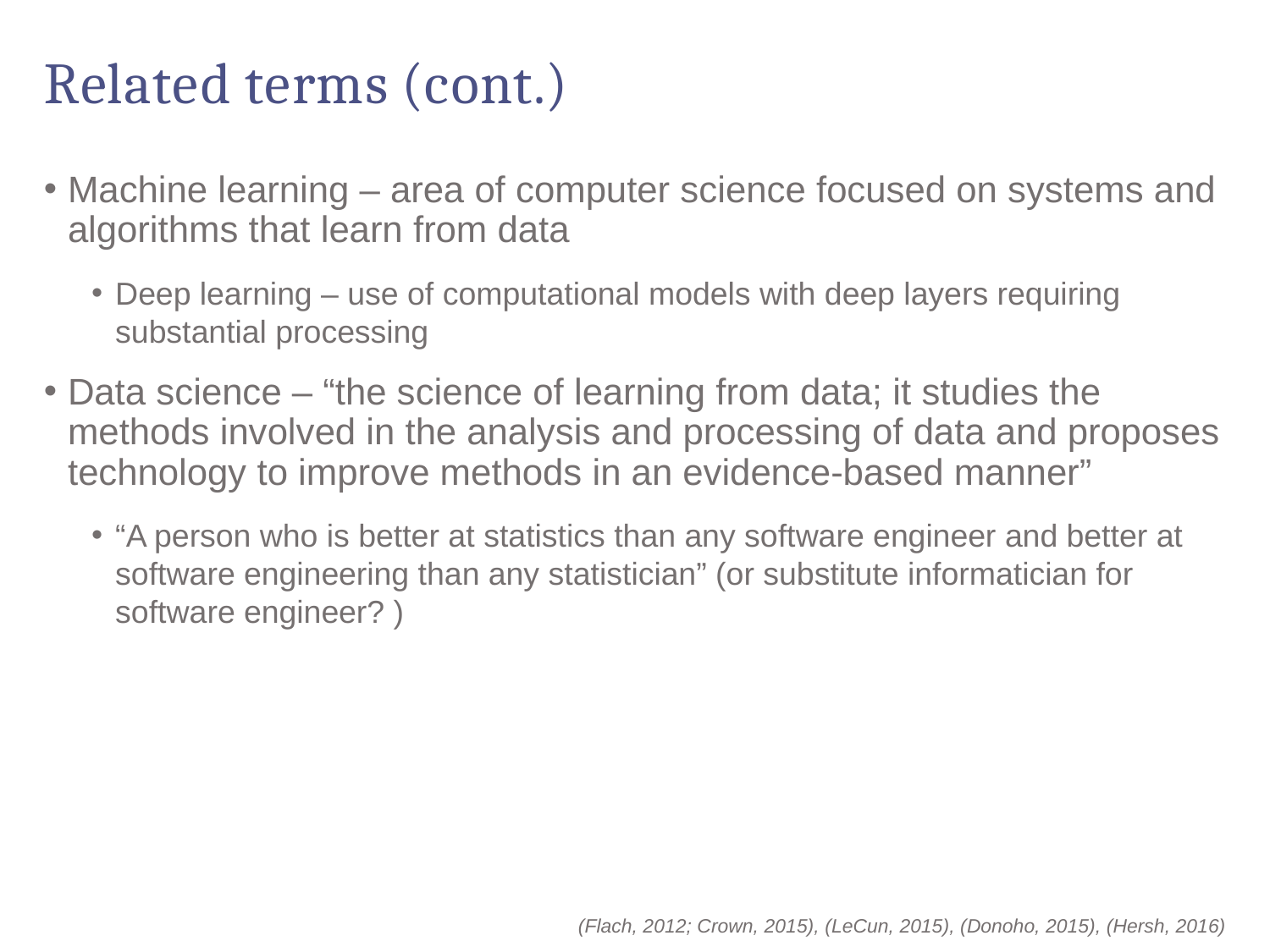

# Related terms (cont.)
Machine learning – area of computer science focused on systems and algorithms that learn from data
Deep learning – use of computational models with deep layers requiring substantial processing
Data science – “the science of learning from data; it studies the methods involved in the analysis and processing of data and proposes technology to improve methods in an evidence-based manner”
“A person who is better at statistics than any software engineer and better at software engineering than any statistician” (or substitute informatician for software engineer? )
(Flach, 2012; Crown, 2015), (LeCun, 2015), (Donoho, 2015), (Hersh, 2016)